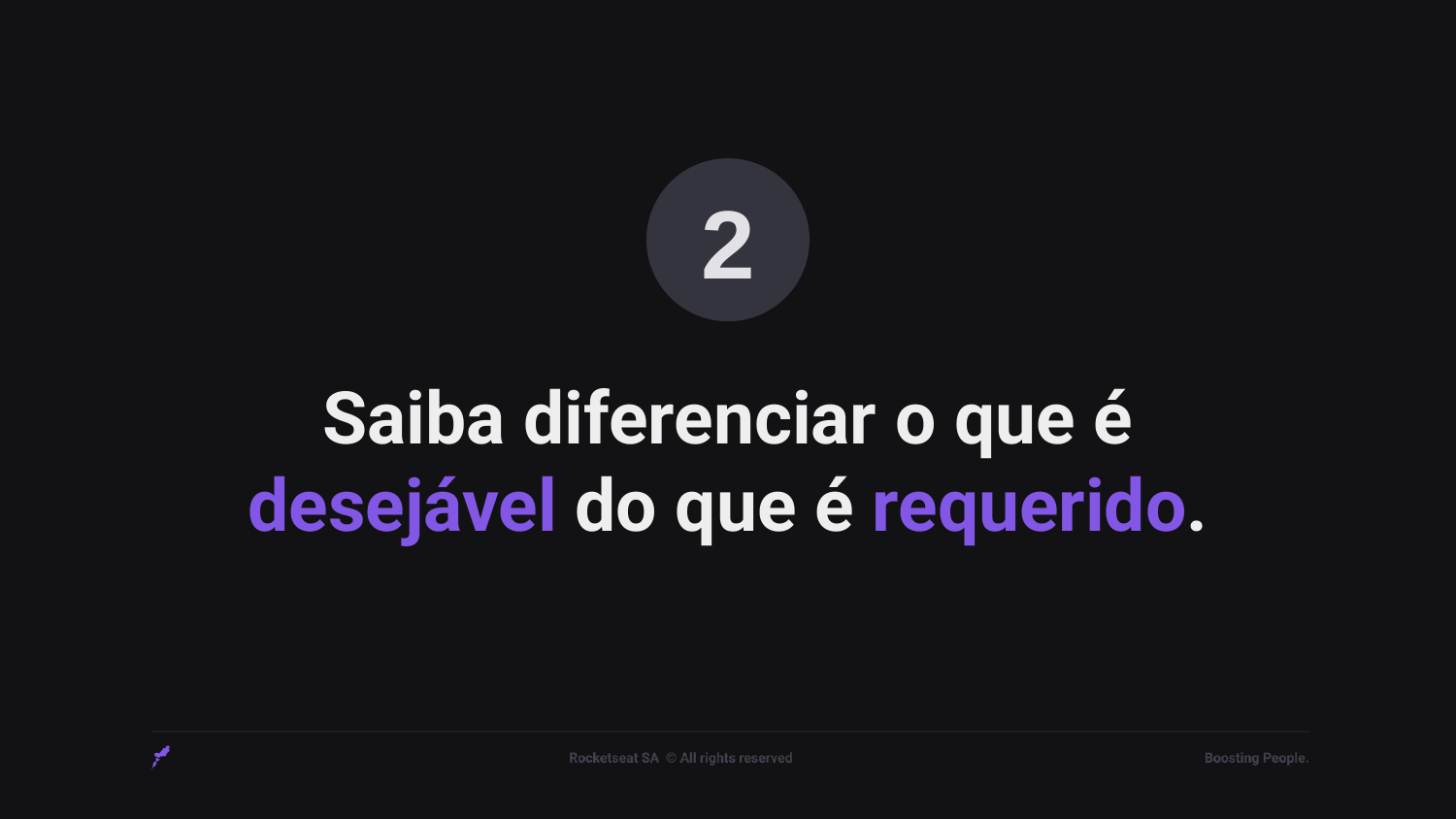

2
# Saiba diferenciar o que é desejável do que é requerido.